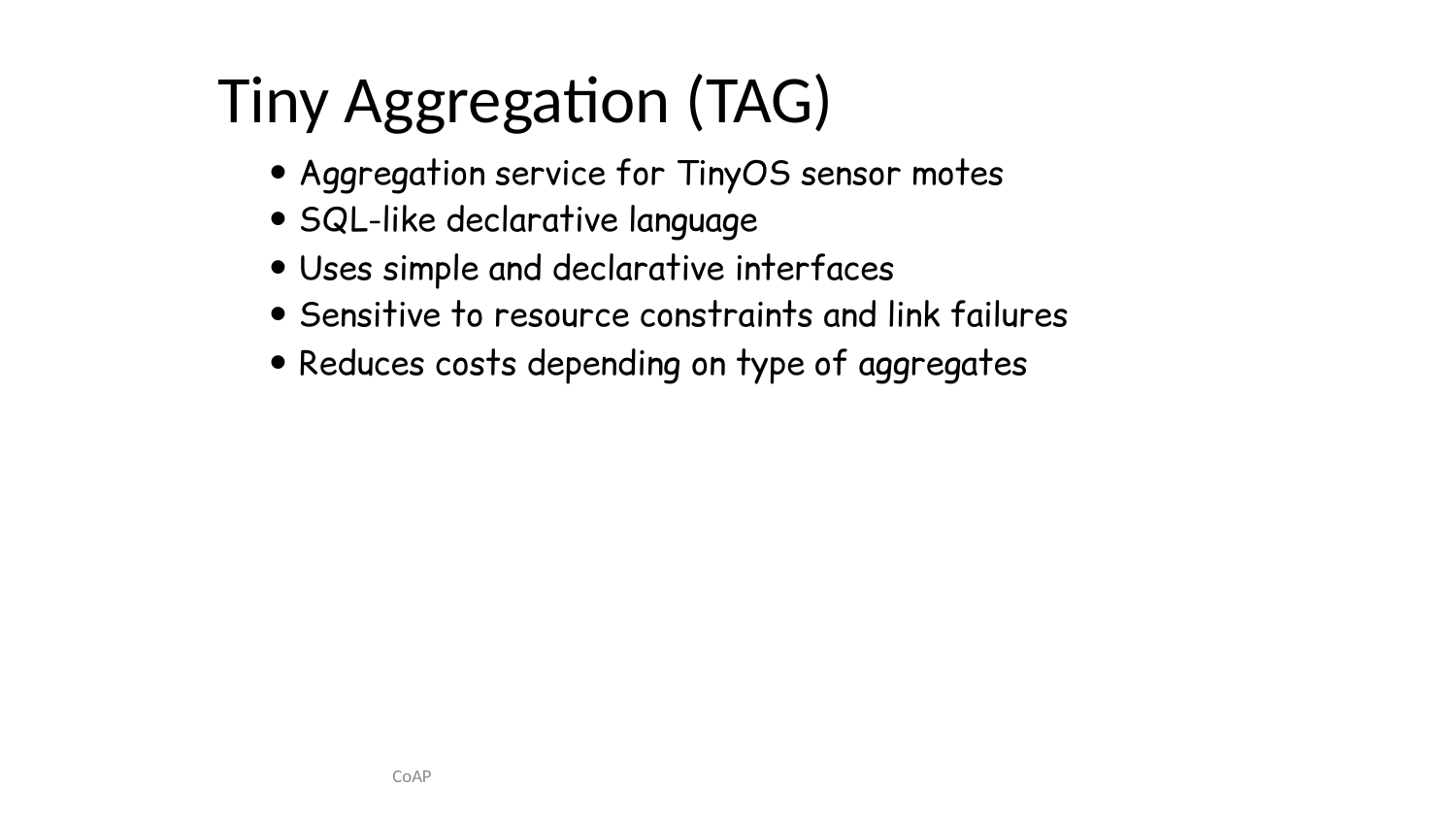

# Tiny Aggregation (TAG)
Aggregation service for TinyOS sensor motes
SQL-like declarative language
Uses simple and declarative interfaces
Sensitive to resource constraints and link failures
Reduces costs depending on type of aggregates
CoAP